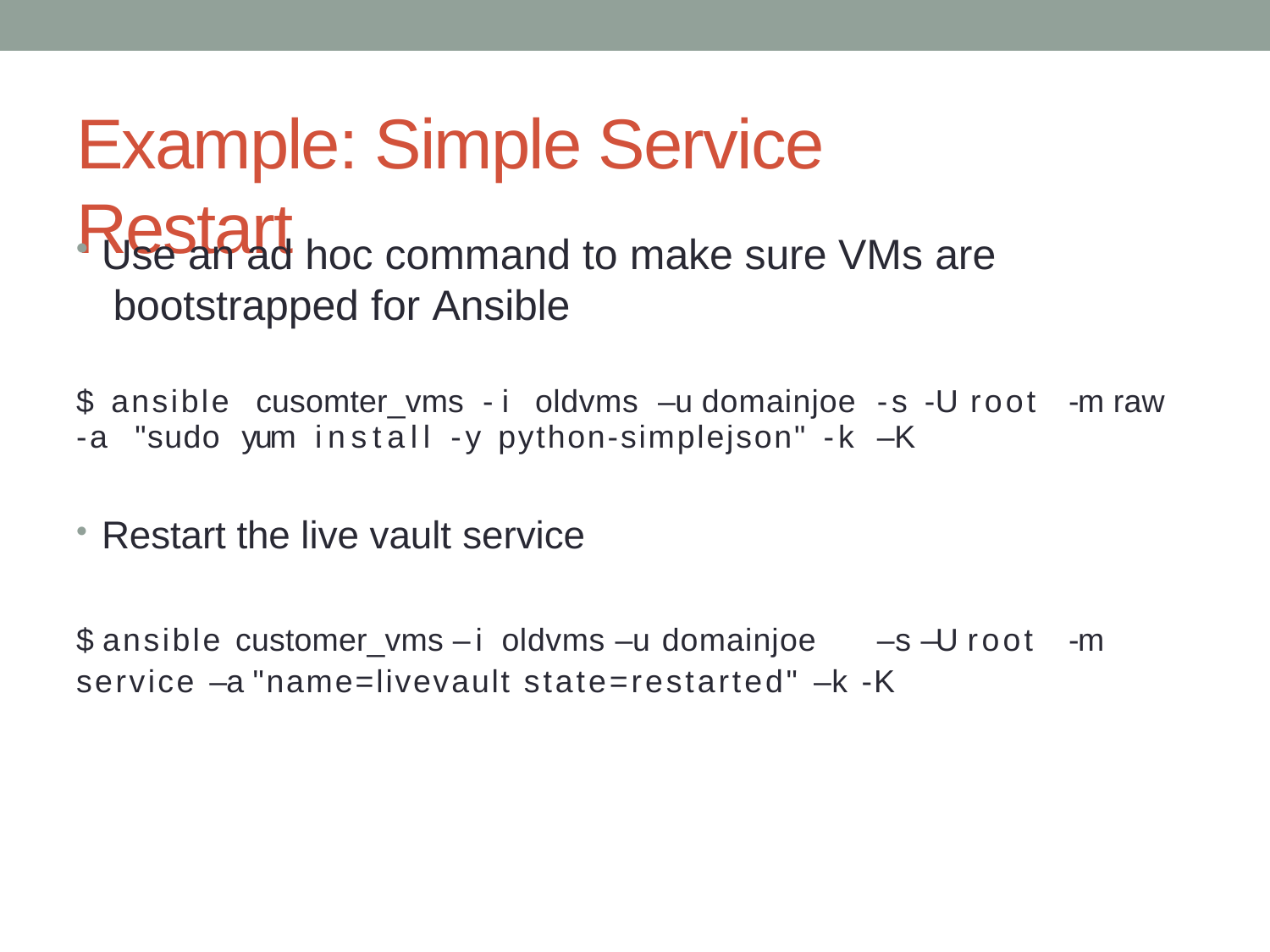

# Example: Simple Service Restart
Use an ad hoc command to make sure VMs are  bootstrapped for Ansible
| $ ansible cusomter\_vms -i oldvms –u domainjoe -a "sudo yum install -y python-simplejson" -k | -s -U root –K | -m raw |
| --- | --- | --- |
| Restart the live vault service |  |  |
| $ ansible customer\_vms –i oldvms –u domainjoe | –s –U root | -m |
service –a "name=livevault state=restarted" –k -K